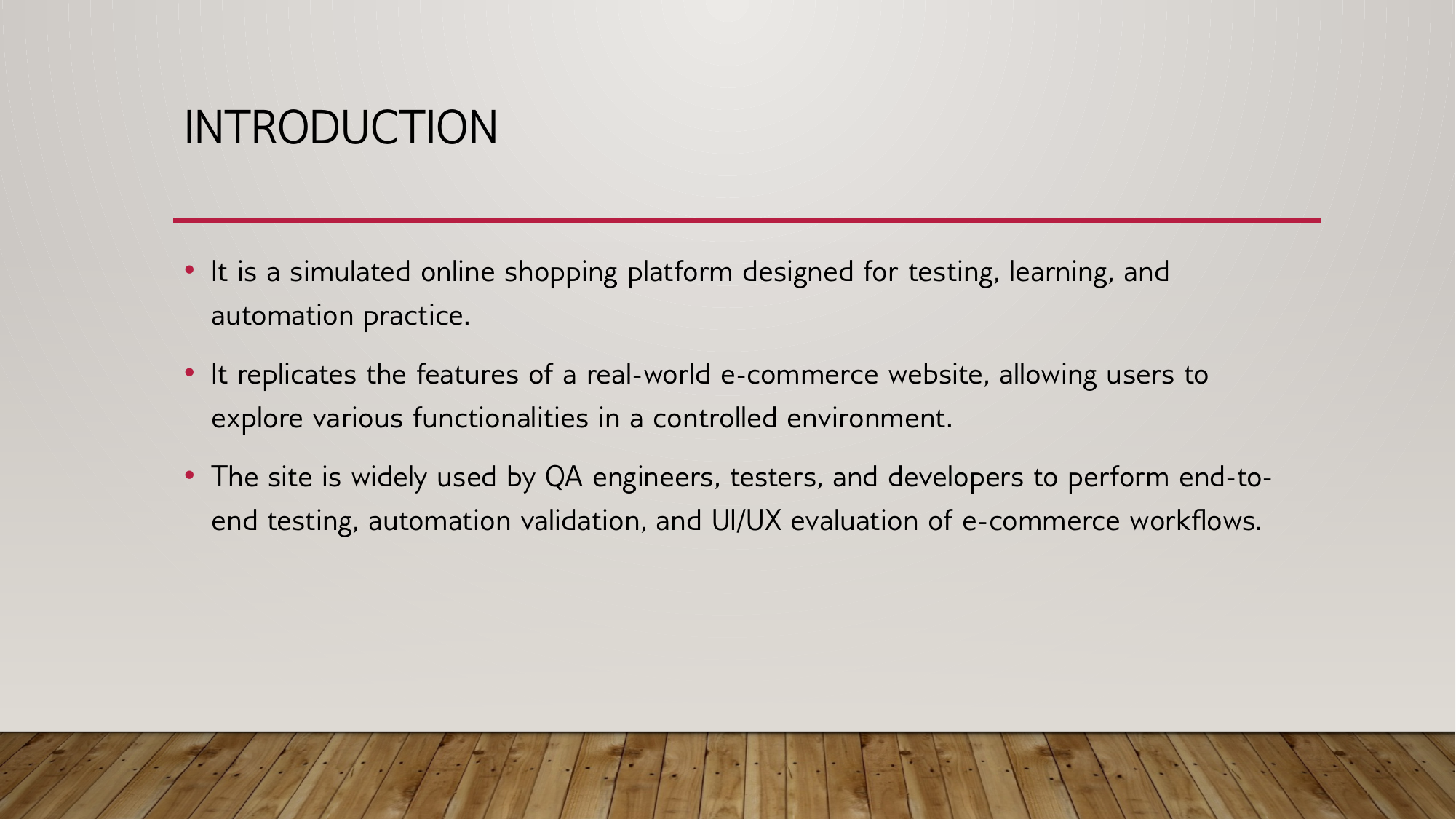

# Introduction
It is a simulated online shopping platform designed for testing, learning, and automation practice.
It replicates the features of a real-world e-commerce website, allowing users to explore various functionalities in a controlled environment.
The site is widely used by QA engineers, testers, and developers to perform end-to-end testing, automation validation, and UI/UX evaluation of e-commerce workflows.